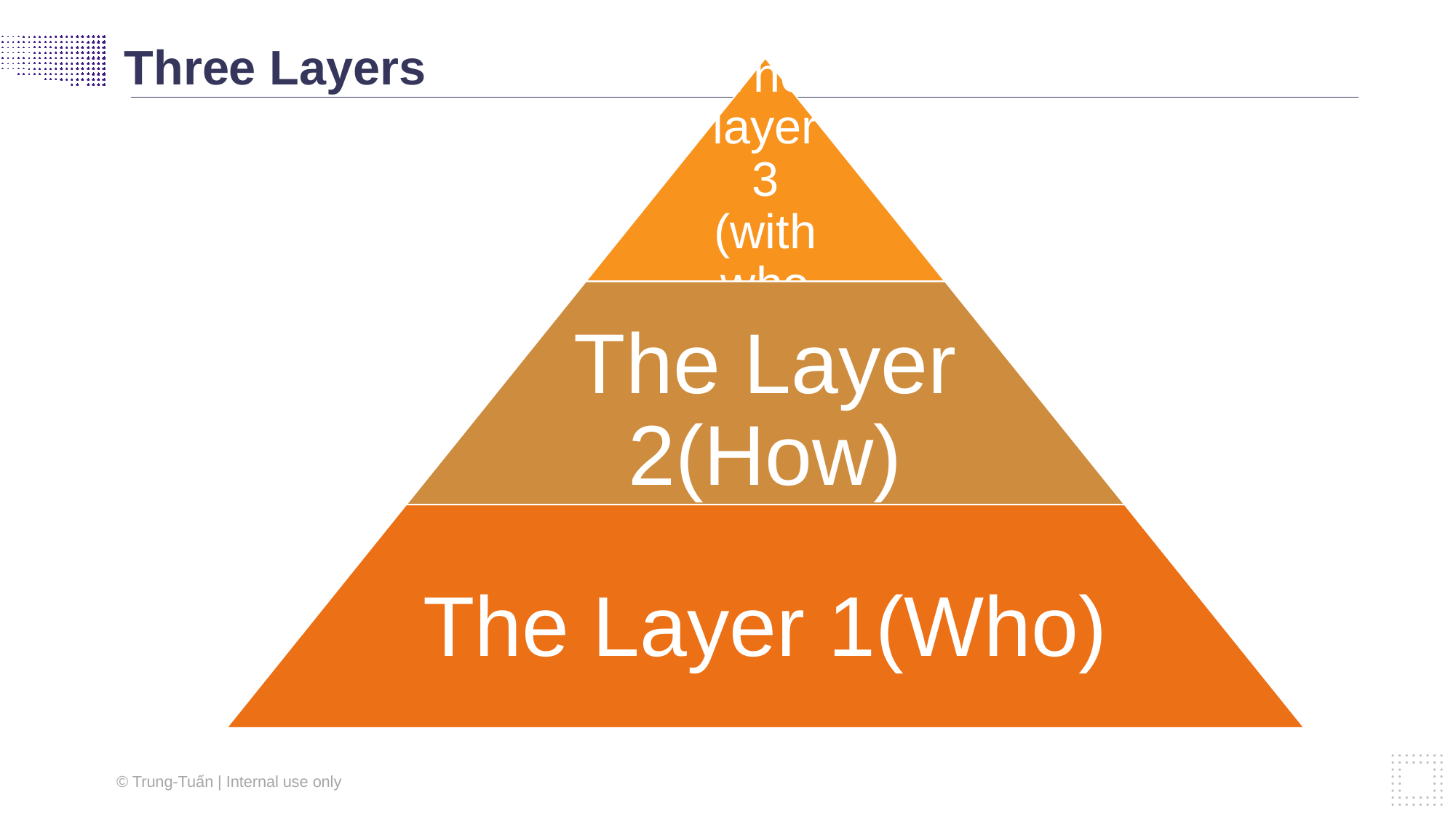

Three Layers
The layer 3 (with whom)
The Layer 2(How)
The Layer 1(Who)